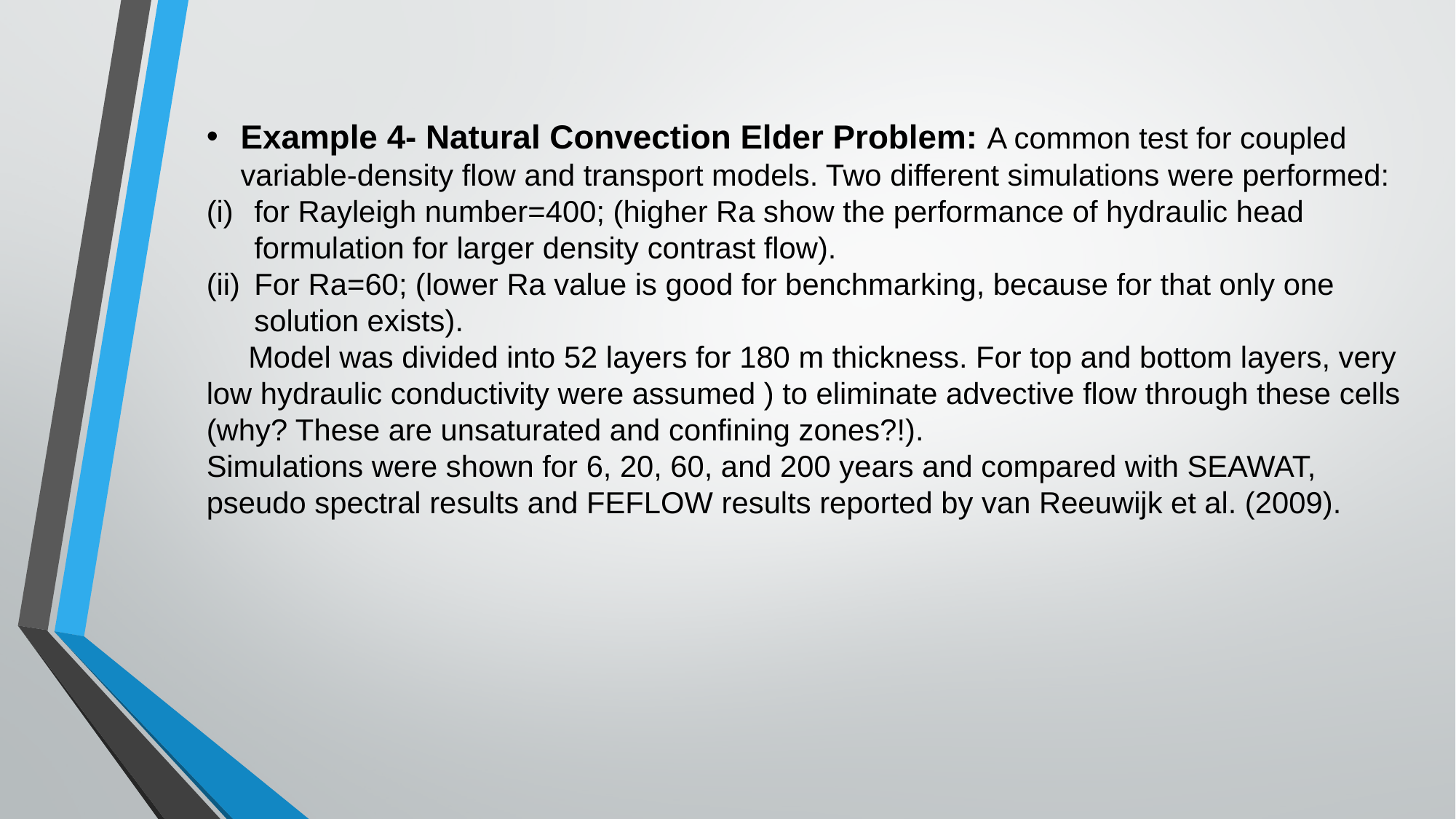

Example 4- Natural Convection Elder Problem: A common test for coupled variable-density flow and transport models. Two different simulations were performed:
for Rayleigh number=400; (higher Ra show the performance of hydraulic head formulation for larger density contrast flow).
For Ra=60; (lower Ra value is good for benchmarking, because for that only one solution exists).
     Model was divided into 52 layers for 180 m thickness. For top and bottom layers, very low hydraulic conductivity were assumed ) to eliminate advective flow through these cells (why? These are unsaturated and confining zones?!).
Simulations were shown for 6, 20, 60, and 200 years and compared with SEAWAT,  pseudo spectral results and FEFLOW results reported by van Reeuwijk et al. (2009).